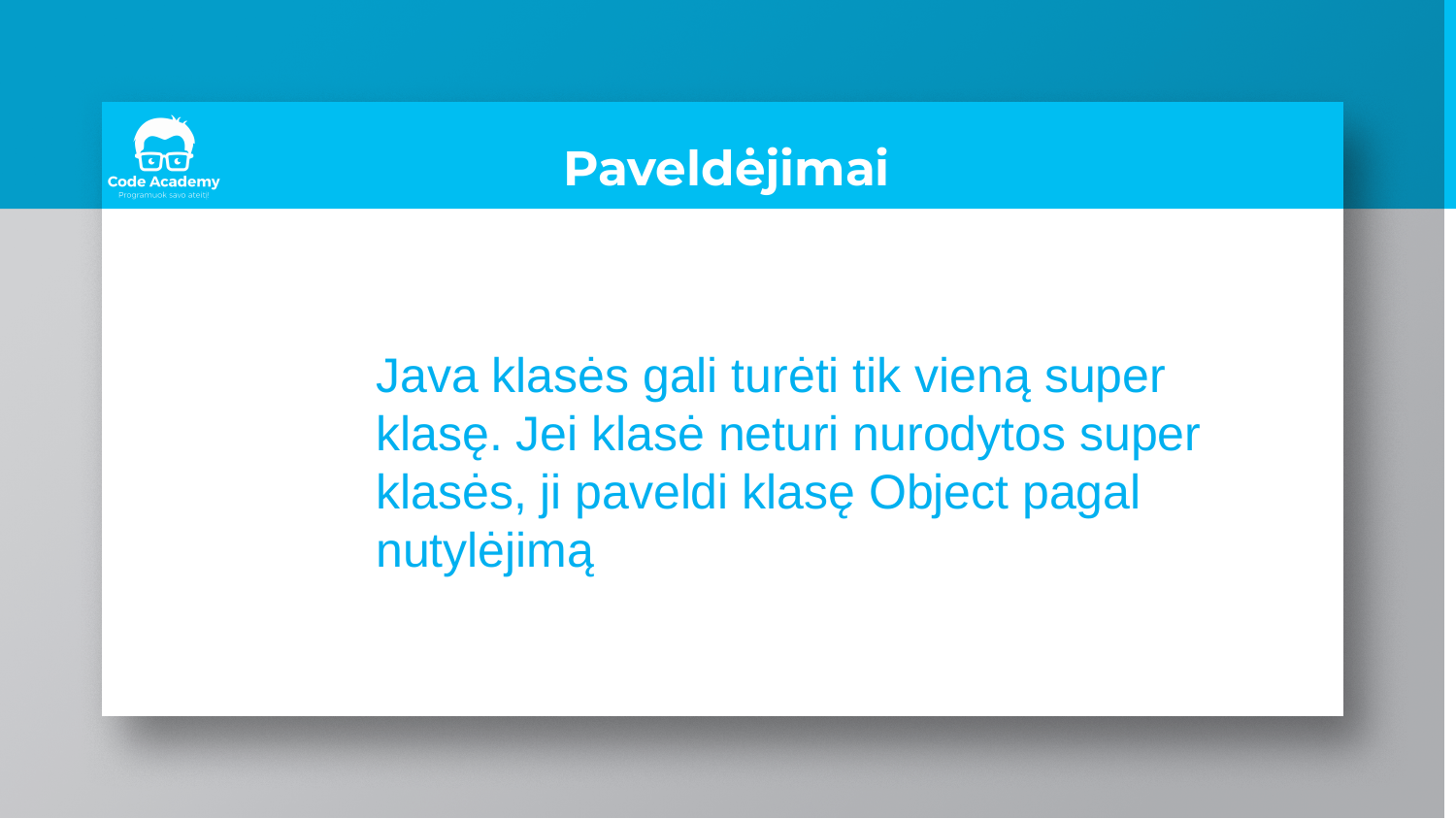

# Paveldėjimai
Java klasės gali turėti tik vieną super klasę. Jei klasė neturi nurodytos super klasės, ji paveldi klasę Object pagal nutylėjimą